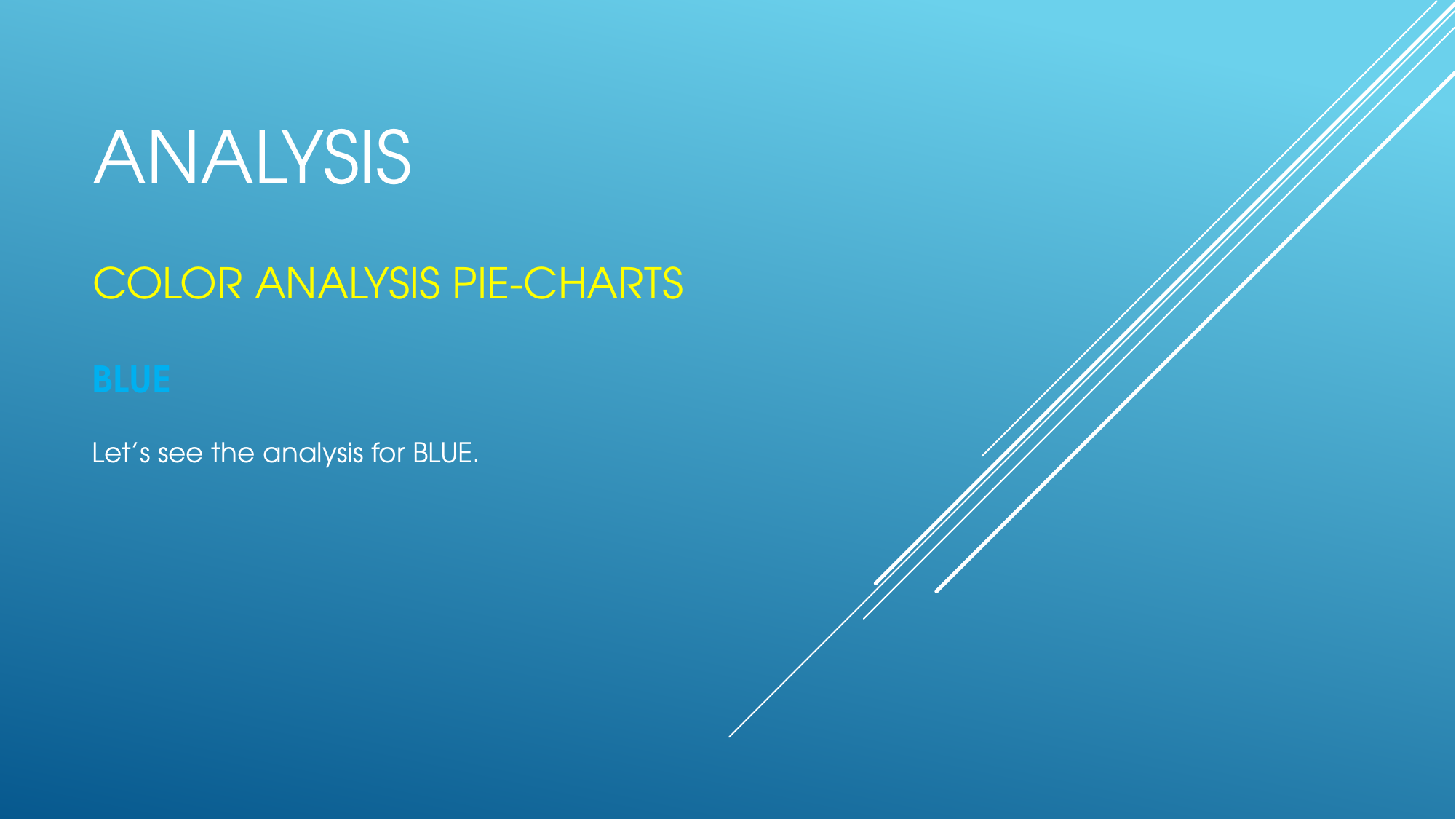

# ANALYSIS
COLOR ANALYSIS PIE-CHARTS
BLUE
Let’s see the analysis for BLUE.